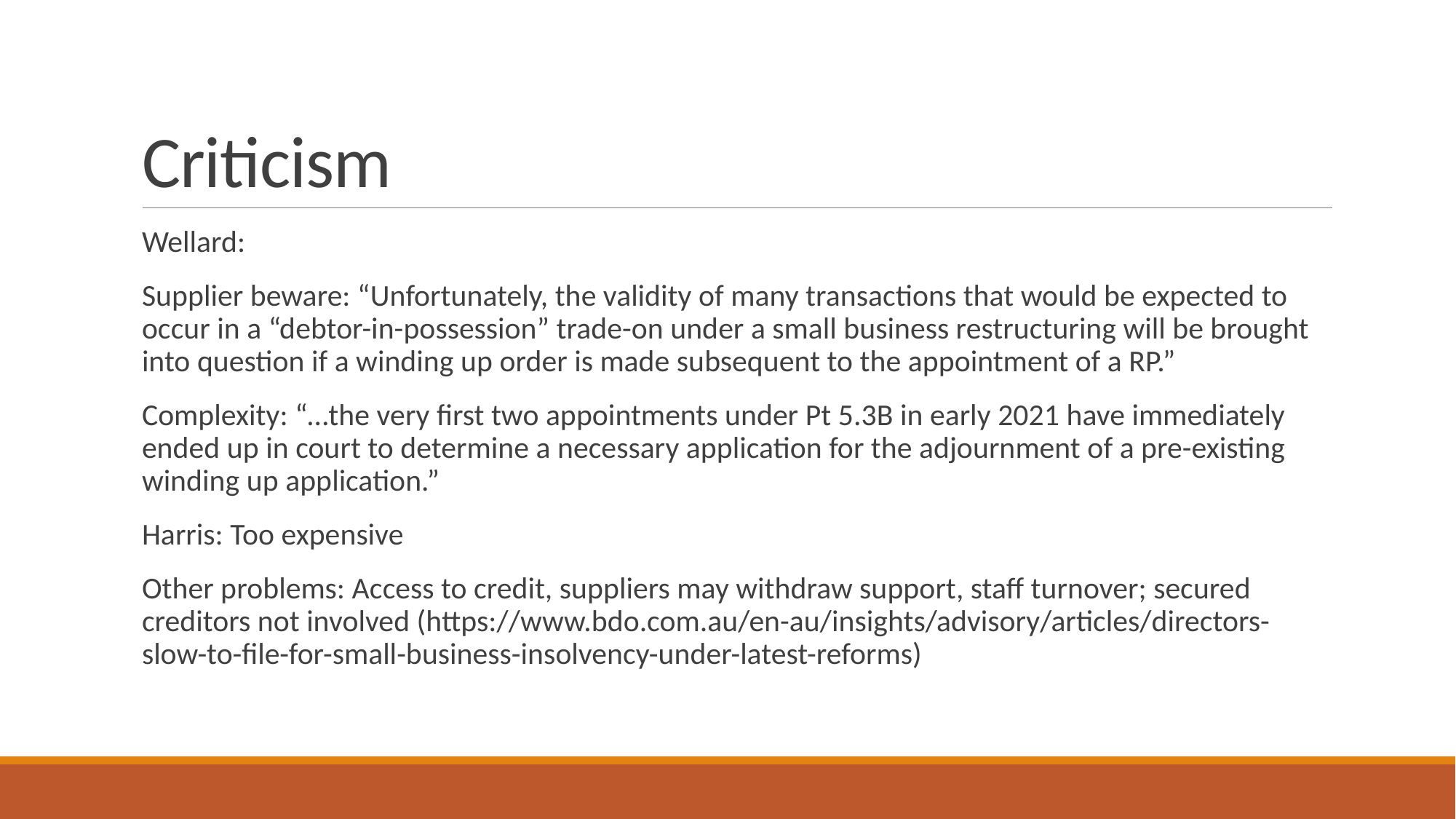

# Criticism
Wellard:
Supplier beware: “Unfortunately, the validity of many transactions that would be expected to occur in a “debtor-in-possession” trade-on under a small business restructuring will be brought into question if a winding up order is made subsequent to the appointment of a RP.”
Complexity: “…the very first two appointments under Pt 5.3B in early 2021 have immediately ended up in court to determine a necessary application for the adjournment of a pre-existing winding up application.”
Harris: Too expensive
Other problems: Access to credit, suppliers may withdraw support, staff turnover; secured creditors not involved (https://www.bdo.com.au/en-au/insights/advisory/articles/directors-slow-to-file-for-small-business-insolvency-under-latest-reforms)